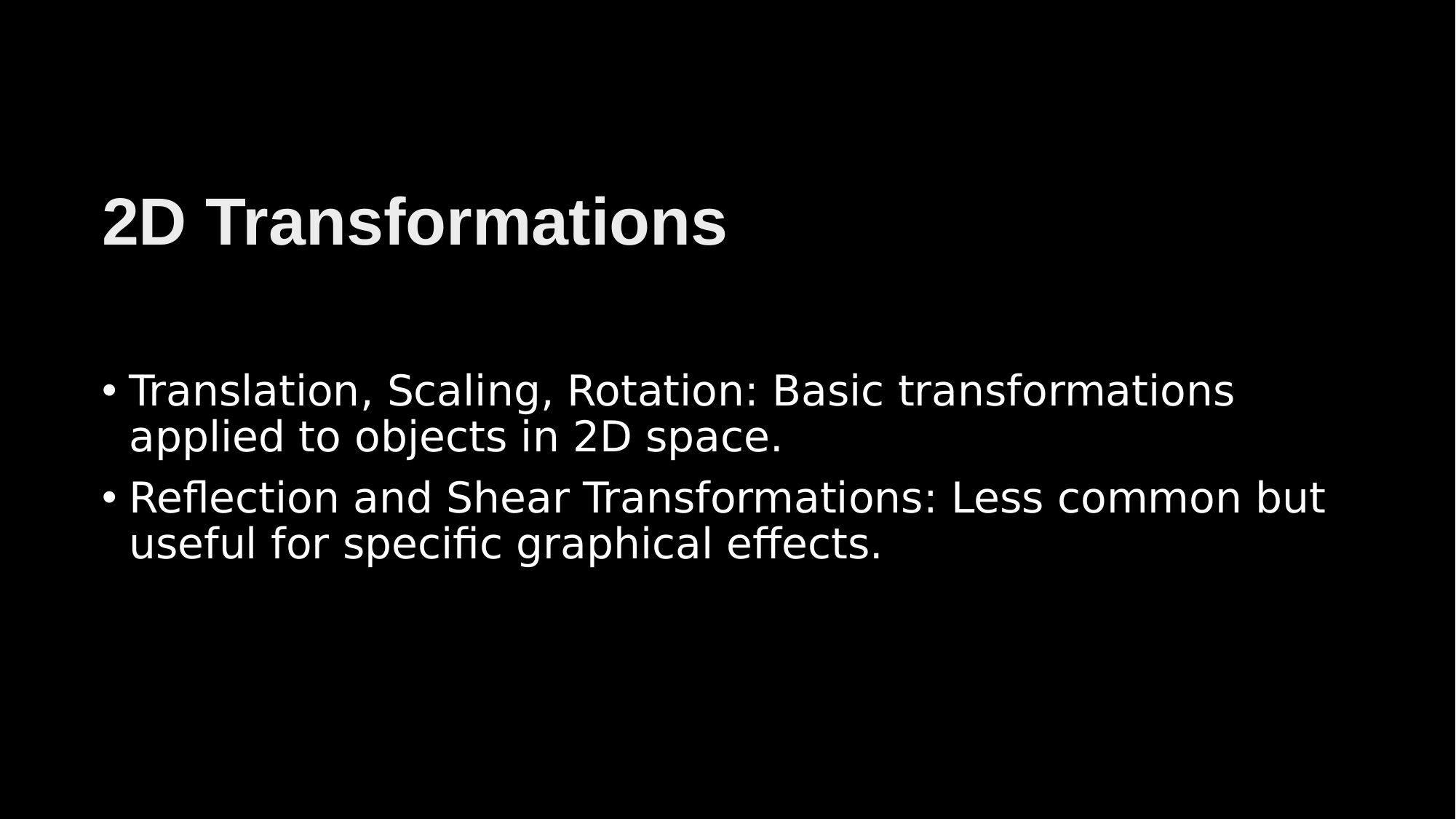

# 2D Transformations
Translation, Scaling, Rotation: Basic transformations applied to objects in 2D space.
Reflection and Shear Transformations: Less common but useful for specific graphical effects.